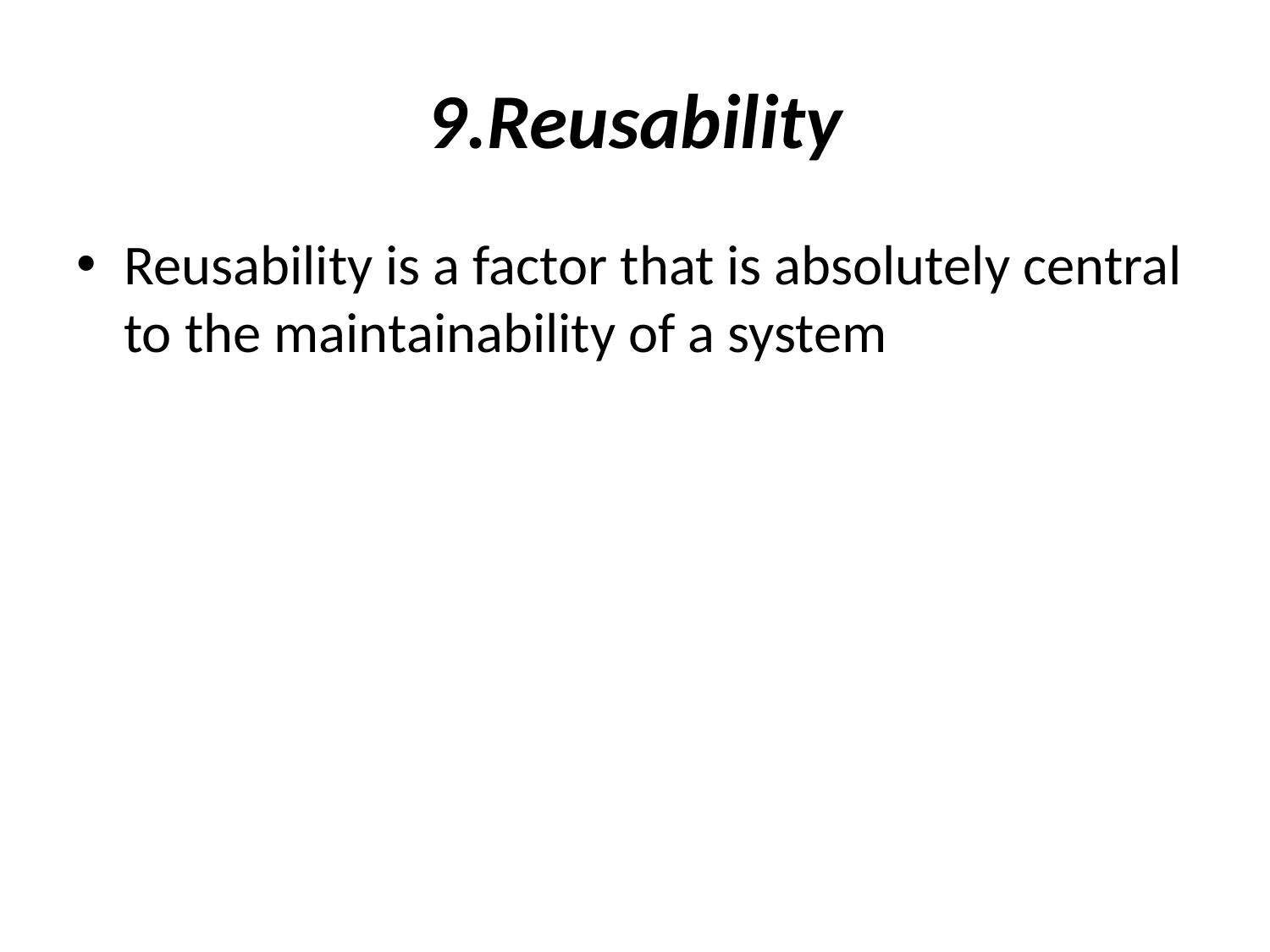

# 9.Reusability
Reusability is a factor that is absolutely central to the maintainability of a system